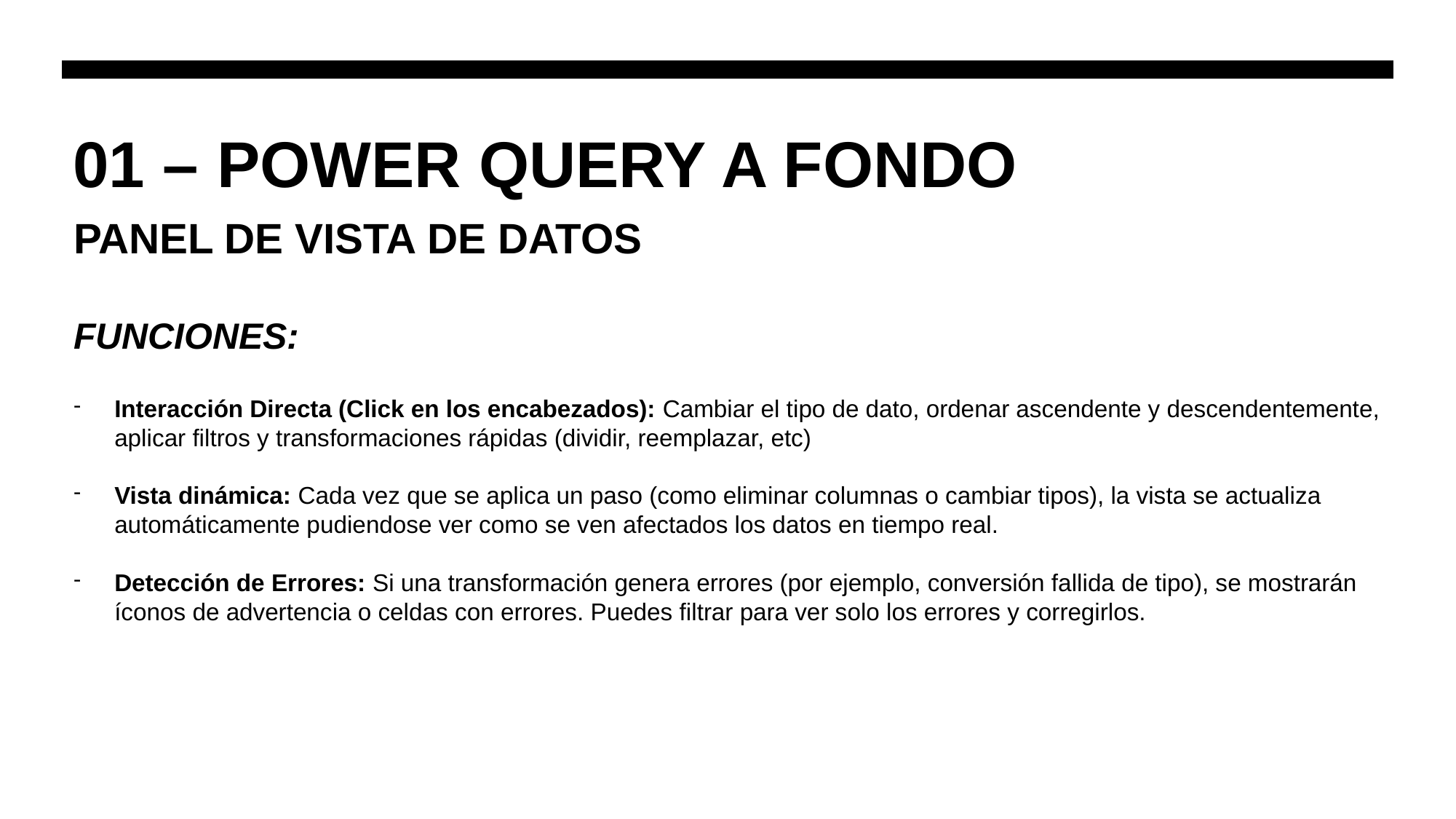

# 01 – POWER QUERY A FONDO

PANEL DE VISTA DE DATOS

FUNCIONES:

Interacción Directa (Click en los encabezados): Cambiar el tipo de dato, ordenar ascendente y descendentemente, aplicar filtros y transformaciones rápidas (dividir, reemplazar, etc)

Vista dinámica: Cada vez que se aplica un paso (como eliminar columnas o cambiar tipos), la vista se actualiza automáticamente pudiendose ver como se ven afectados los datos en tiempo real.

Detección de Errores: Si una transformación genera errores (por ejemplo, conversión fallida de tipo), se mostrarán íconos de advertencia o celdas con errores. Puedes filtrar para ver solo los errores y corregirlos.